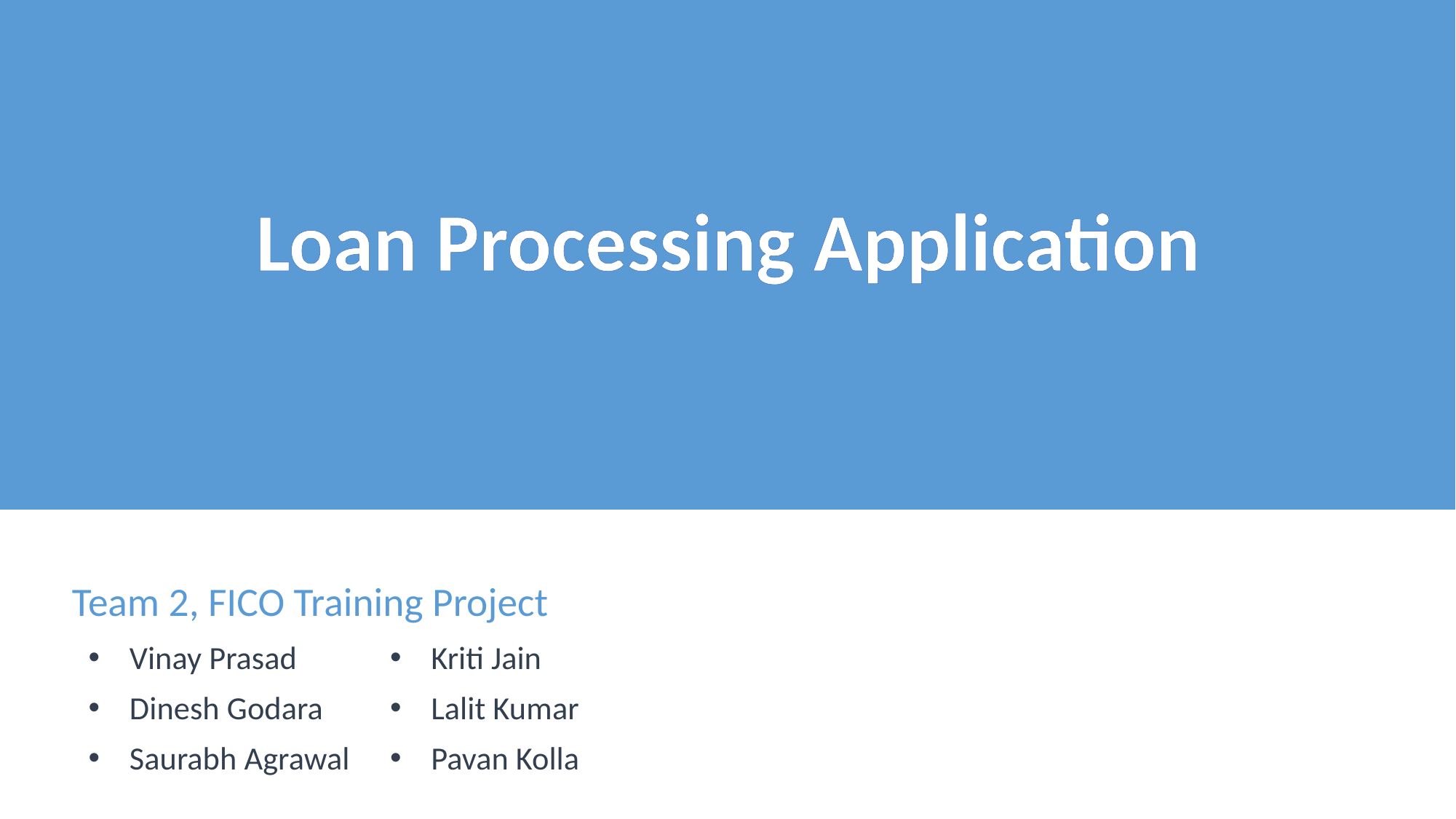

Loan Processing Application
# Team 2, FICO Training Project
Vinay Prasad
Dinesh Godara
Saurabh Agrawal
Kriti Jain
Lalit Kumar
Pavan Kolla